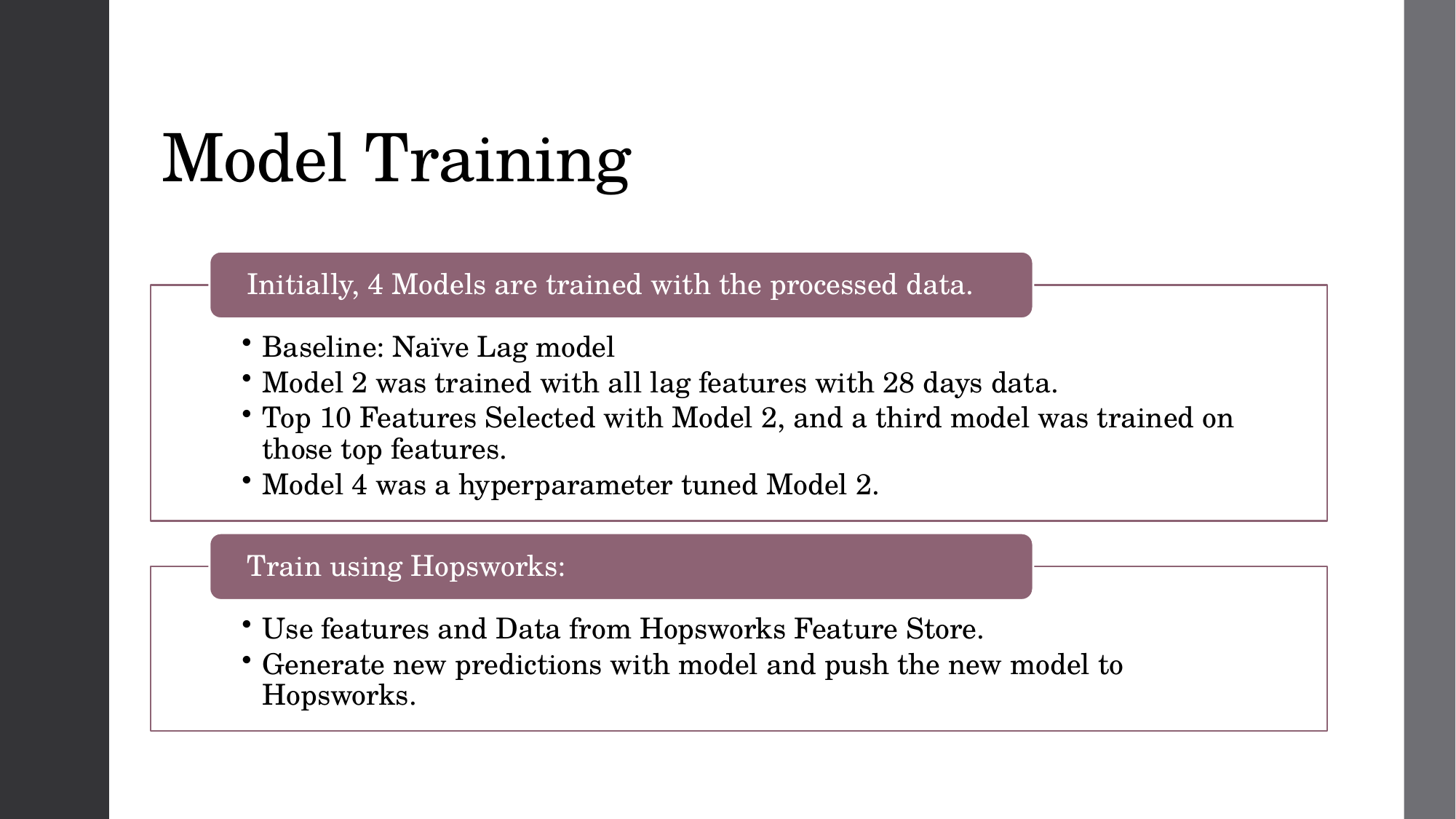

# Model Training
Baseline: Naïve Lag model
Model 2 was trained with all lag features with 28 days data.
Top 10 Features Selected with Model 2, and a third model was trained on those top features.
Model 4 was a hyperparameter tuned Model 2.
Initially, 4 Models are trained with the processed data.
Use features and Data from Hopsworks Feature Store.
Generate new predictions with model and push the new model to Hopsworks.
Train using Hopsworks: